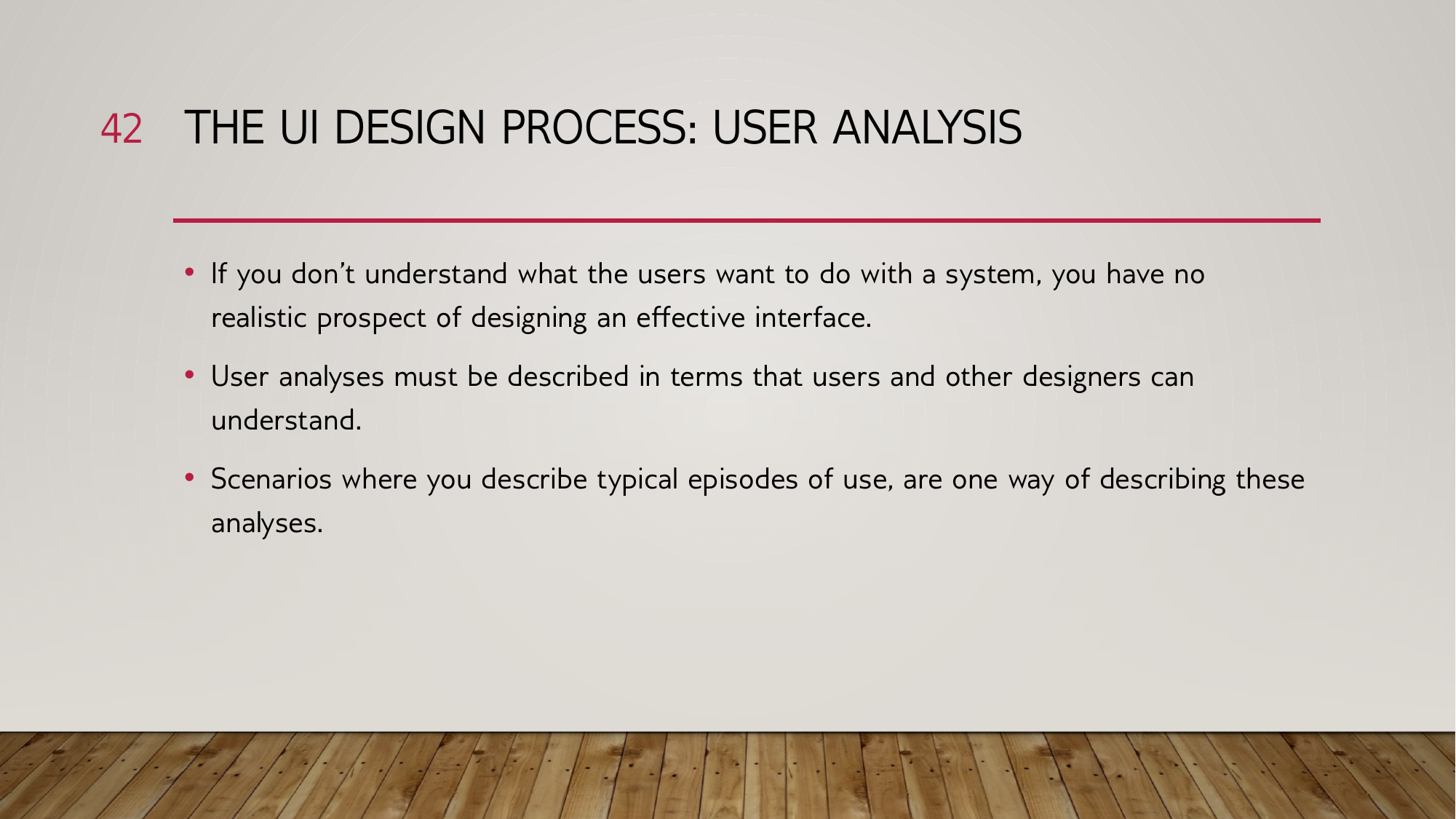

42
# The UI design process: User analysis
If you don’t understand what the users want to do with a system, you have no realistic prospect of designing an effective interface.
User analyses must be described in terms that users and other designers can understand.
Scenarios where you describe typical episodes of use, are one way of describing these analyses.